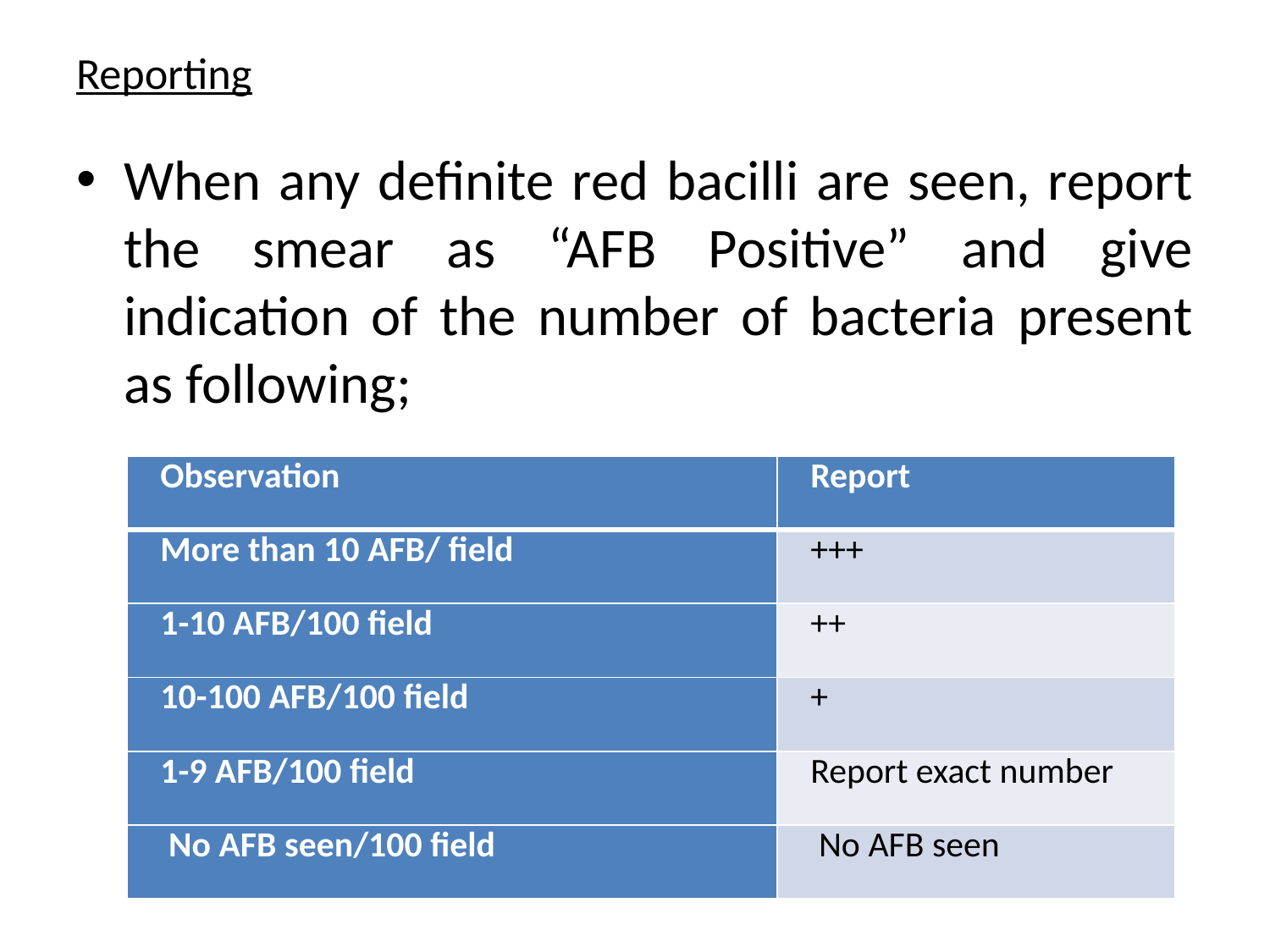

# Reporting
When any definite red bacilli are seen, report the smear as “AFB Positive” and give indication of the number of bacteria present as following;

| Observation | Report |
| --- | --- |
| More than 10 AFB/ field | +++ |
| 1-10 AFB/100 field | ++ |
| 10-100 AFB/100 field | + |
| 1-9 AFB/100 field | Report exact number |
| No AFB seen/100 field | No AFB seen |